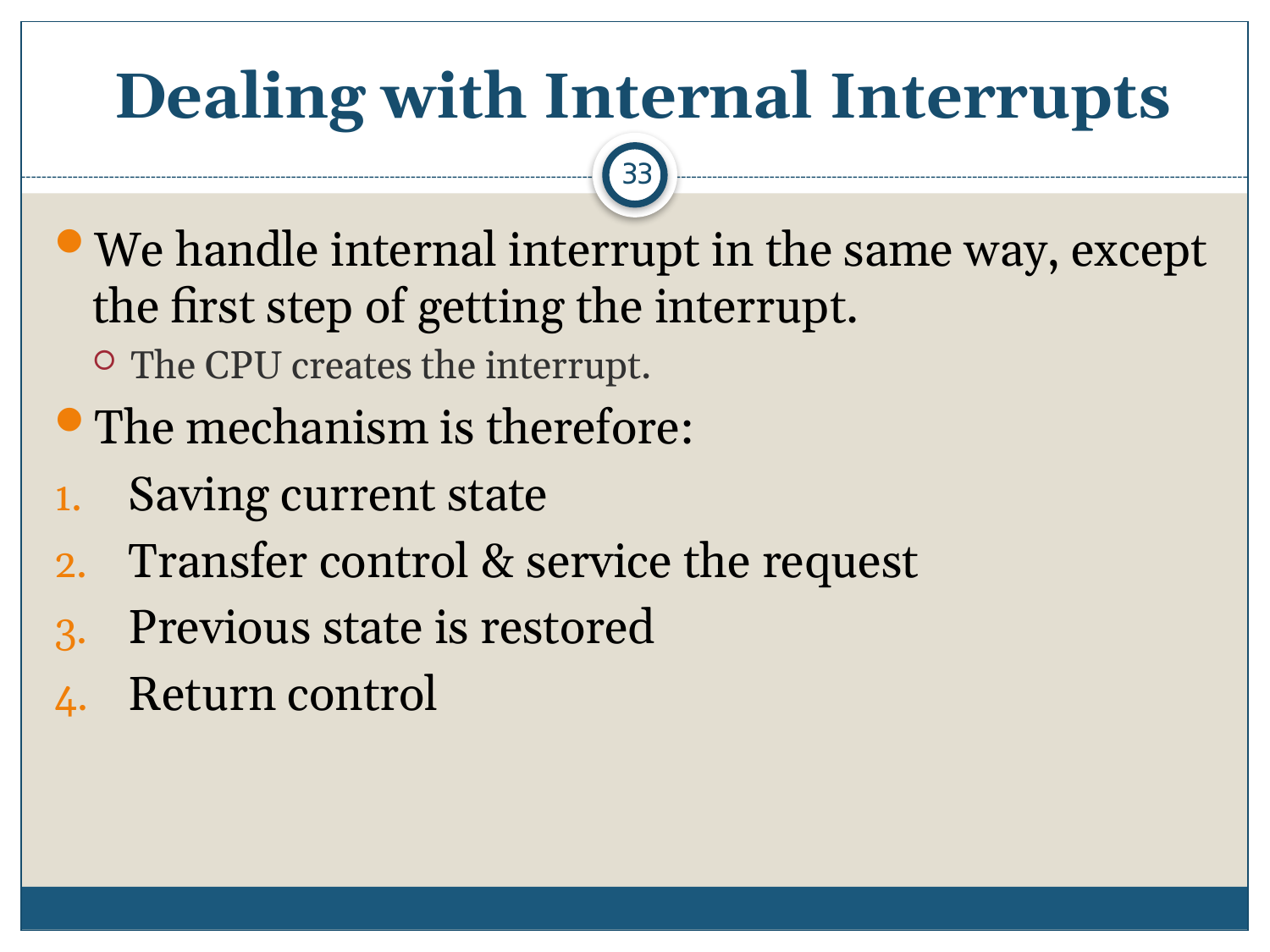

# Dealing with Internal Interrupts
33
We handle internal interrupt in the same way, except the first step of getting the interrupt.
The CPU creates the interrupt.
The mechanism is therefore:
Saving current state
Transfer control & service the request
Previous state is restored
Return control